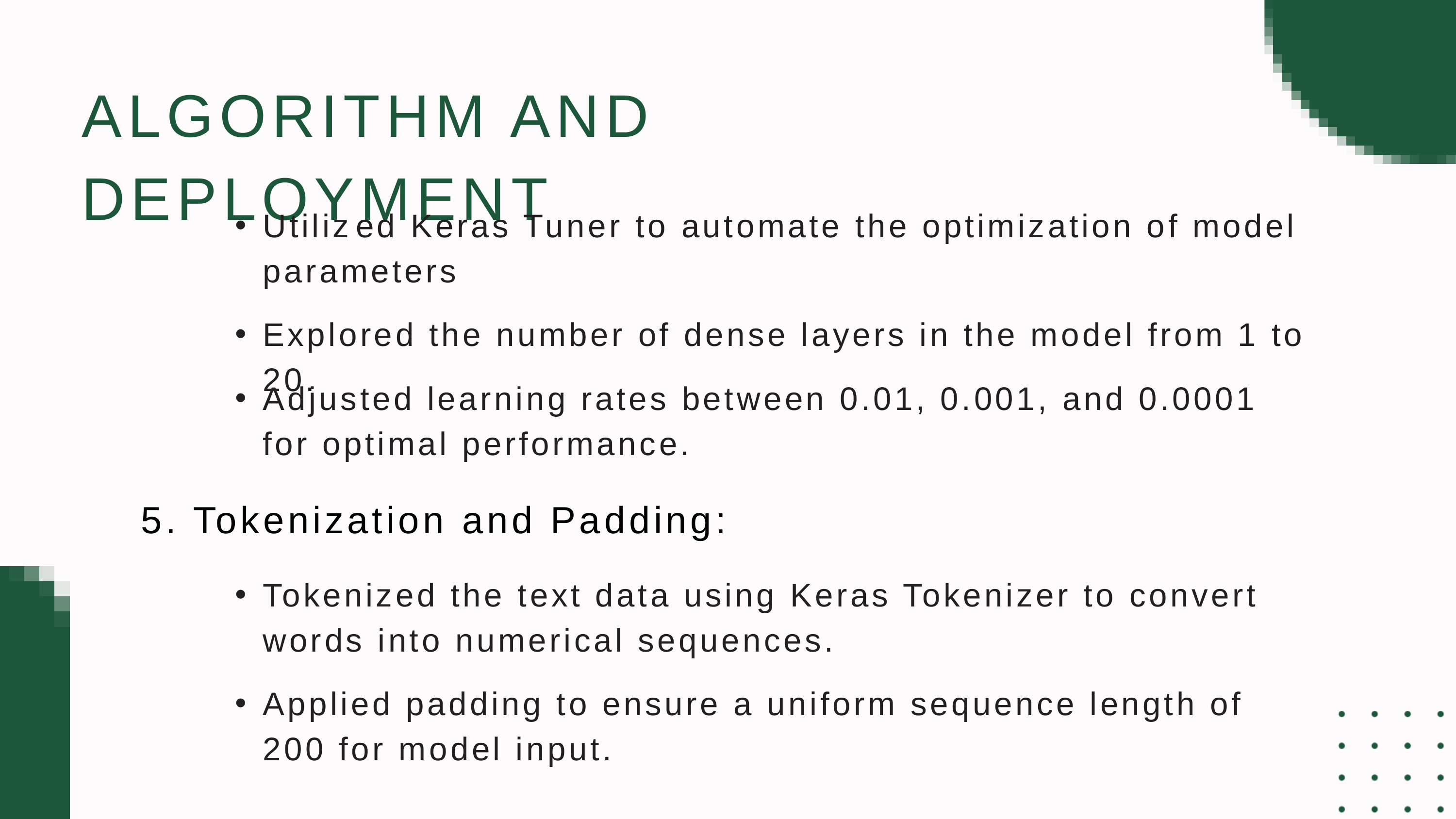

ALGORITHM AND DEPLOYMENT
Utiliz﻿ed Keras Tuner to automate the optimization of model parameters
Explored the number of dense layers in the model from 1 to 20.
Adjusted learning rates between 0.01, 0.001, and 0.0001 for optimal performance.
5. Tokenization and Padding:

Tokenized the text data using Keras Tokenizer to convert words into numerical sequences.
Applied padding to ensure a uniform sequence length of 200 for model input.